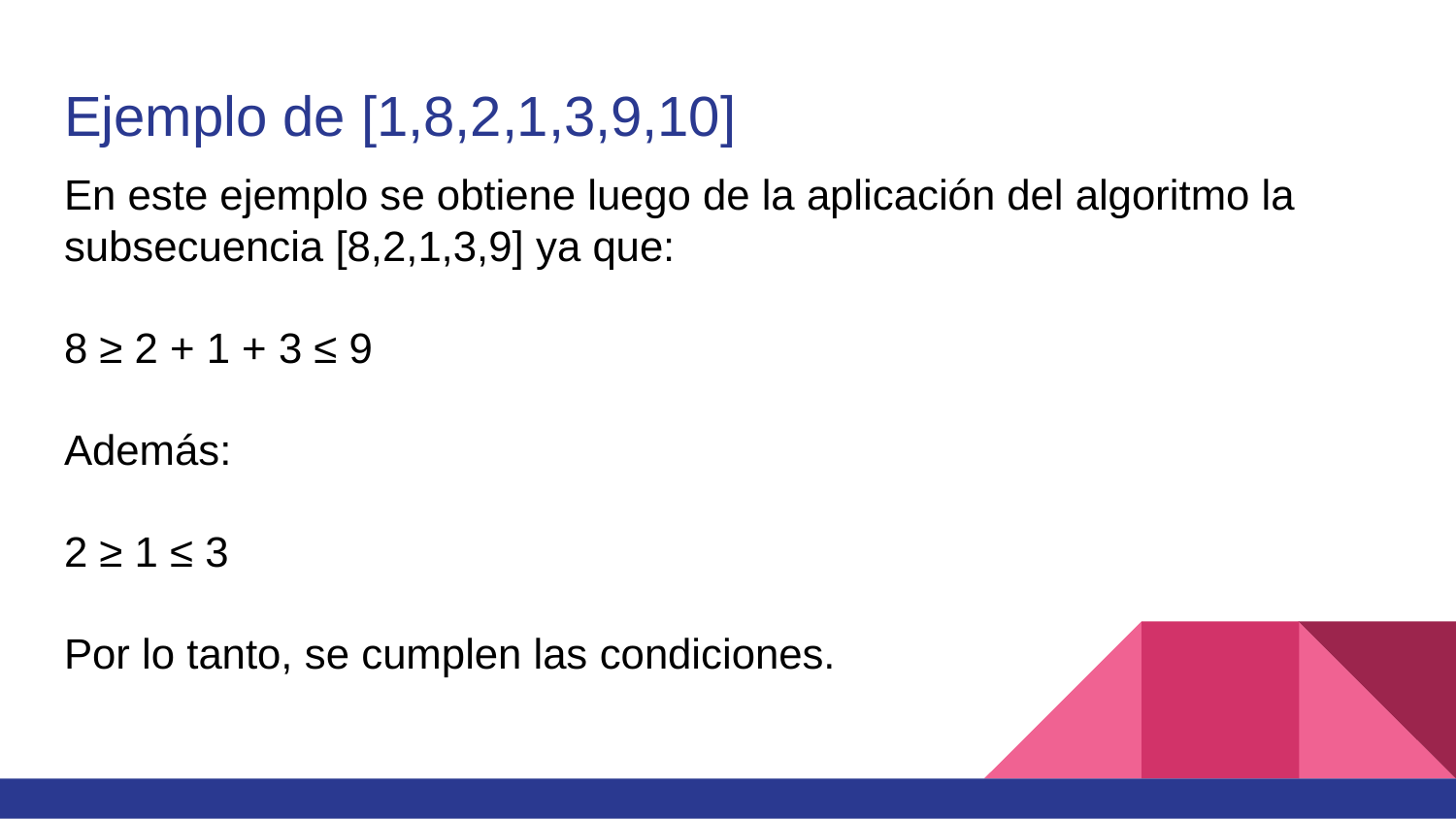

# Ejemplo de [1,8,2,1,3,9,10]
En este ejemplo se obtiene luego de la aplicación del algoritmo la subsecuencia [8,2,1,3,9] ya que:

8 ≥ 2 + 1 + 3 ≤ 9

Además:

2 ≥ 1 ≤ 3

Por lo tanto, se cumplen las condiciones.